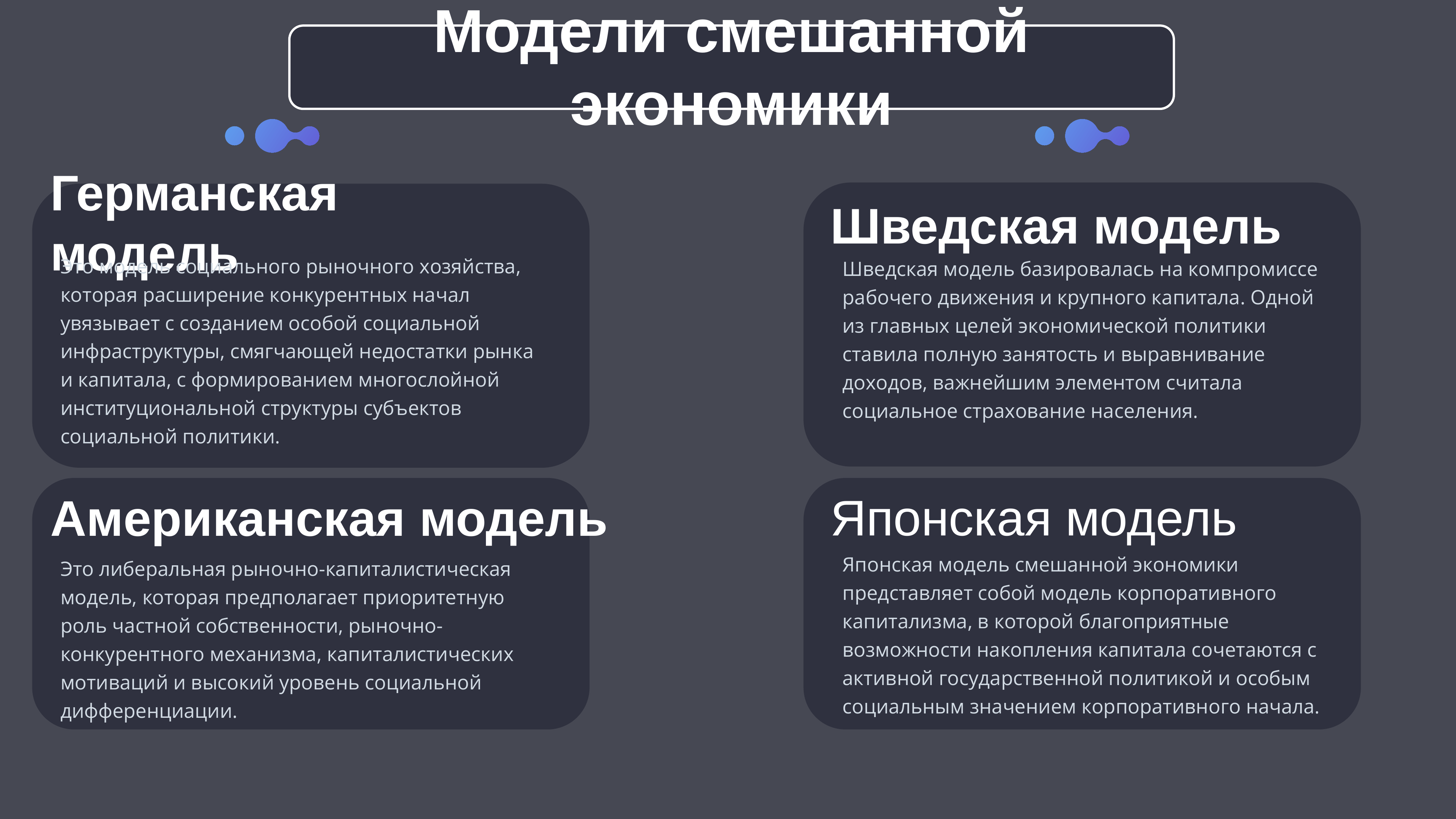

Модели смешанной экономики

Германская модель
Шведская модель
Это модель социального рыночного хозяйства, которая расширение конкурентных начал увязывает с созданием особой социальной инфраструктуры, смягчающей недостатки рынка и капитала, с формированием многослойной институциональной структуры субъектов социальной политики.
Шведская модель базировалась на компромиссе рабочего движения и крупного капитала. Одной из главных целей экономической политики ставила полную занятость и выравнивание доходов, важнейшим элементом считала социальное страхование населения.

Японская модель
Американская модель
Японская модель смешанной экономики представляет собой модель корпоративного капитализма, в которой благоприятные возможности накопления капитала сочетаются с активной государственной политикой и особым социальным значением корпоративного начала.

Это либеральная рыночно-капиталистическая модель, которая предполагает приоритетную роль частной собственности, рыночно-конкурентного механизма, капиталистических мотиваций и высокий уровень социальной дифференциации.